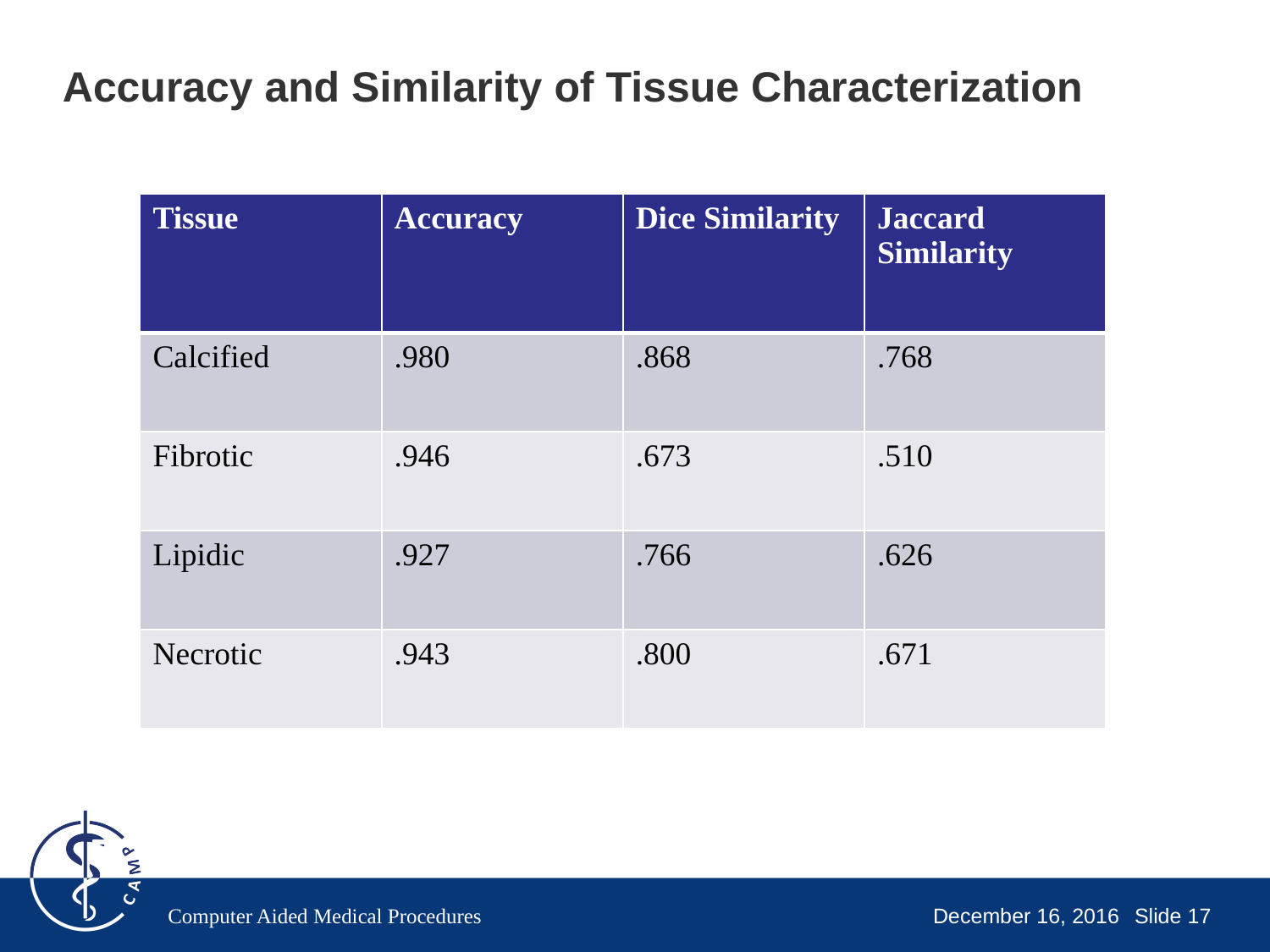

# Accuracy and Similarity of Tissue Characterization
| Tissue | Accuracy | Dice Similarity | Jaccard Similarity |
| --- | --- | --- | --- |
| Calcified | .980 | .868 | .768 |
| Fibrotic | .946 | .673 | .510 |
| Lipidic | .927 | .766 | .626 |
| Necrotic | .943 | .800 | .671 |
Computer Aided Medical Procedures
December 16, 2016
Slide 17